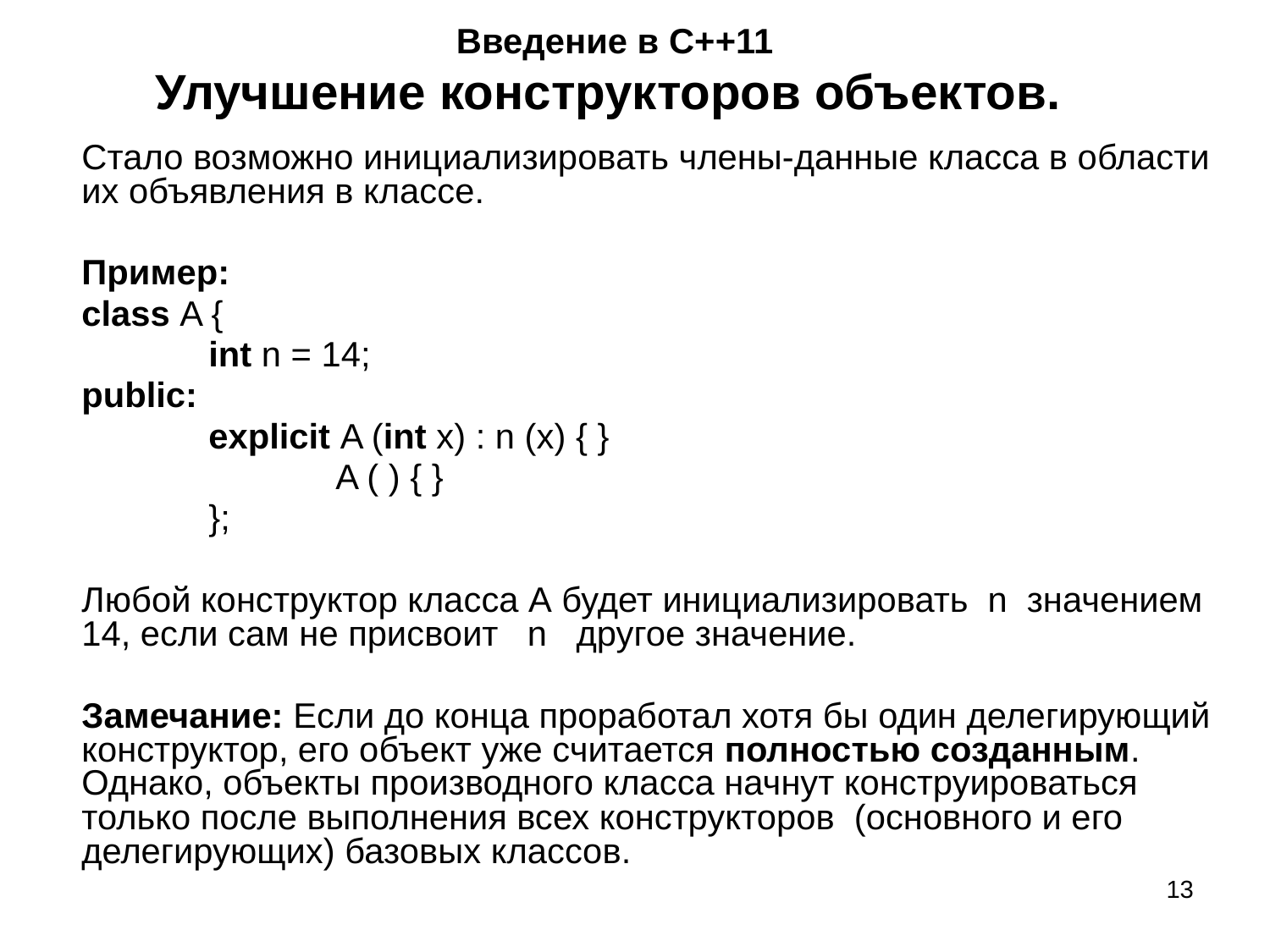

# Введение в С++11 Улучшение конструкторов объектов.
Стало возможно инициализировать члены-данные класса в области их объявления в классе.

Пример:
class A {
	int n = 14;
public:
	explicit A (int x) : n (x) { }
		A ( ) { }
	};

Любой конструктор класса А будет инициализировать  n  значением 14, если сам не присвоит   n   другое значение.

Замечание: Если до конца проработал хотя бы один делегирующий конструктор, его объект уже считается полностью созданным. Однако, объекты производного класса начнут конструироваться только после выполнения всех конструкторов  (основного и его делегирующих) базовых классов.
13